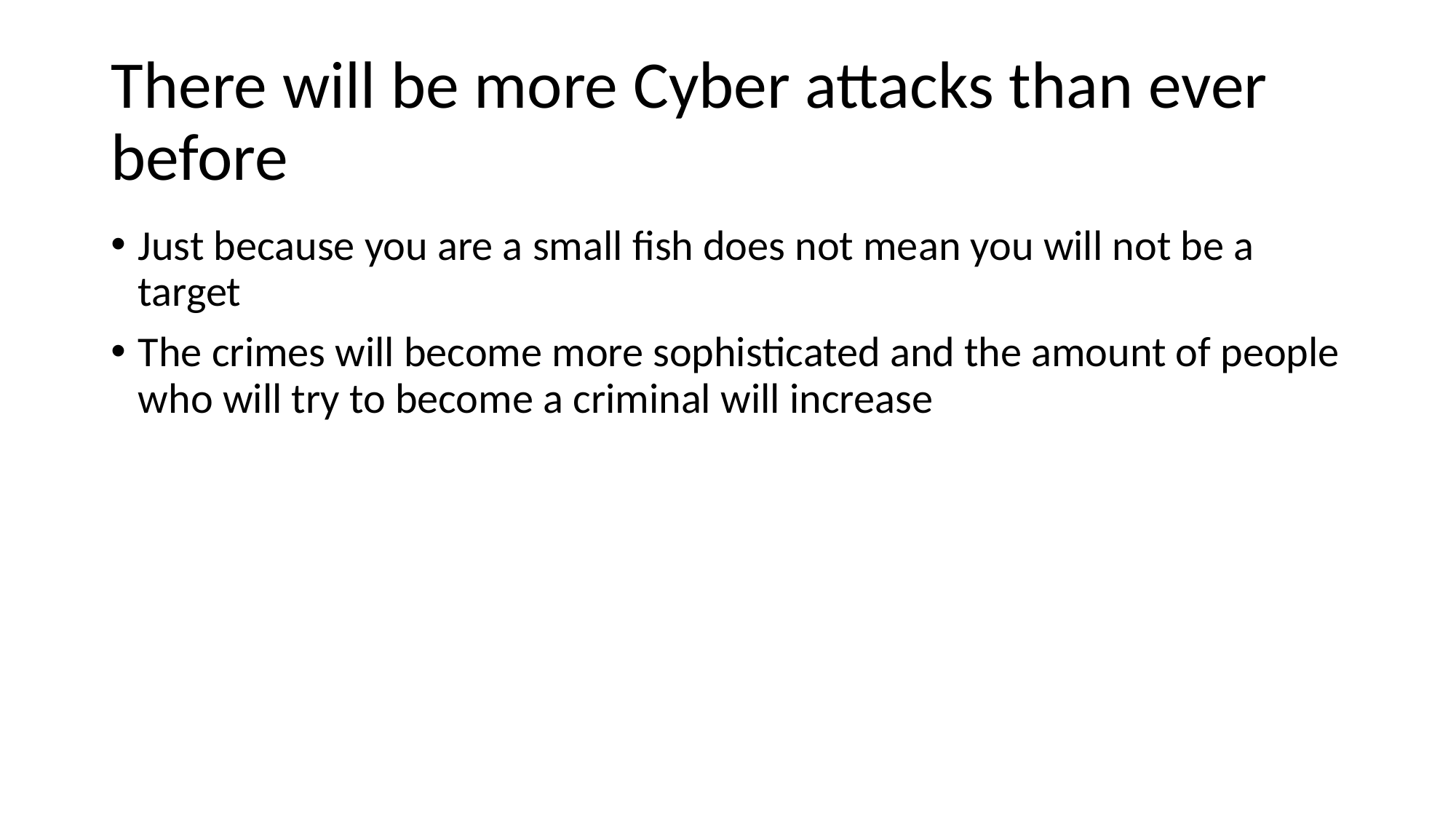

# There will be more Cyber attacks than ever before
Just because you are a small fish does not mean you will not be a target
The crimes will become more sophisticated and the amount of people who will try to become a criminal will increase